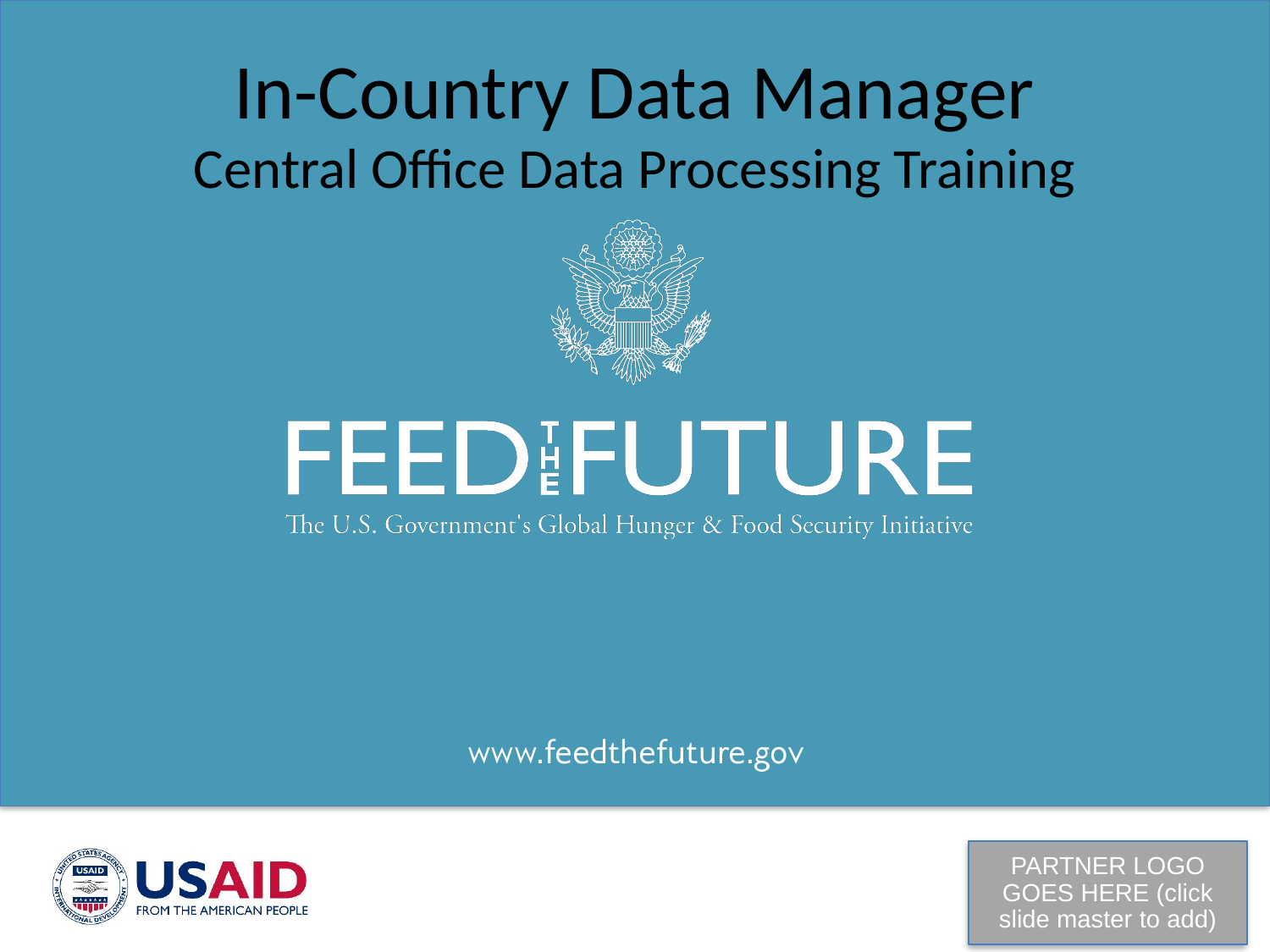

In-Country Data Manager
Central Office Data Processing Training